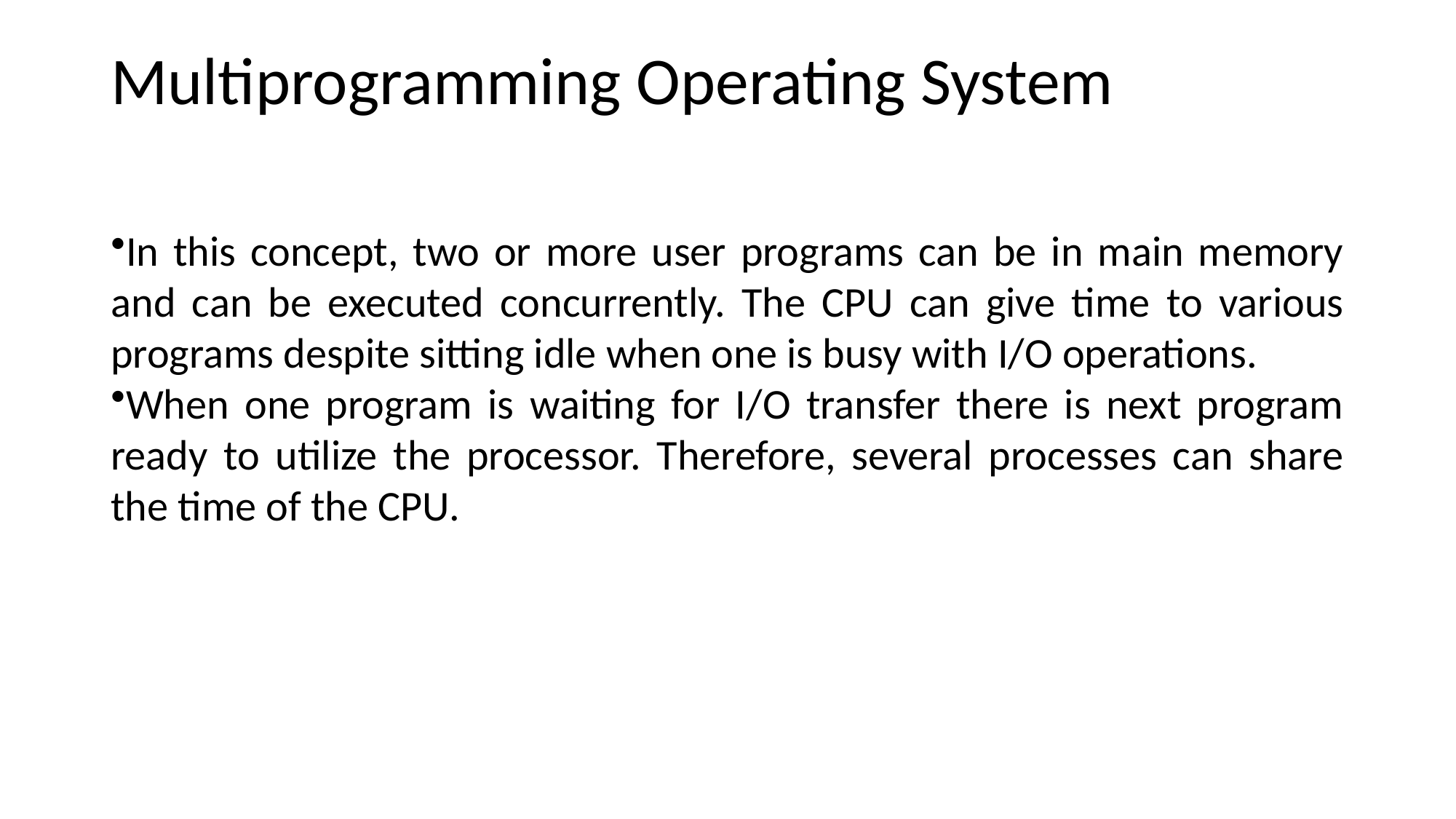

# Multiprogramming Operating System
In this concept, two or more user programs can be in main memory and can be executed concurrently. The CPU can give time to various programs despite sitting idle when one is busy with I/O operations.
When one program is waiting for I/O transfer there is next program ready to utilize the processor. Therefore, several processes can share the time of the CPU.